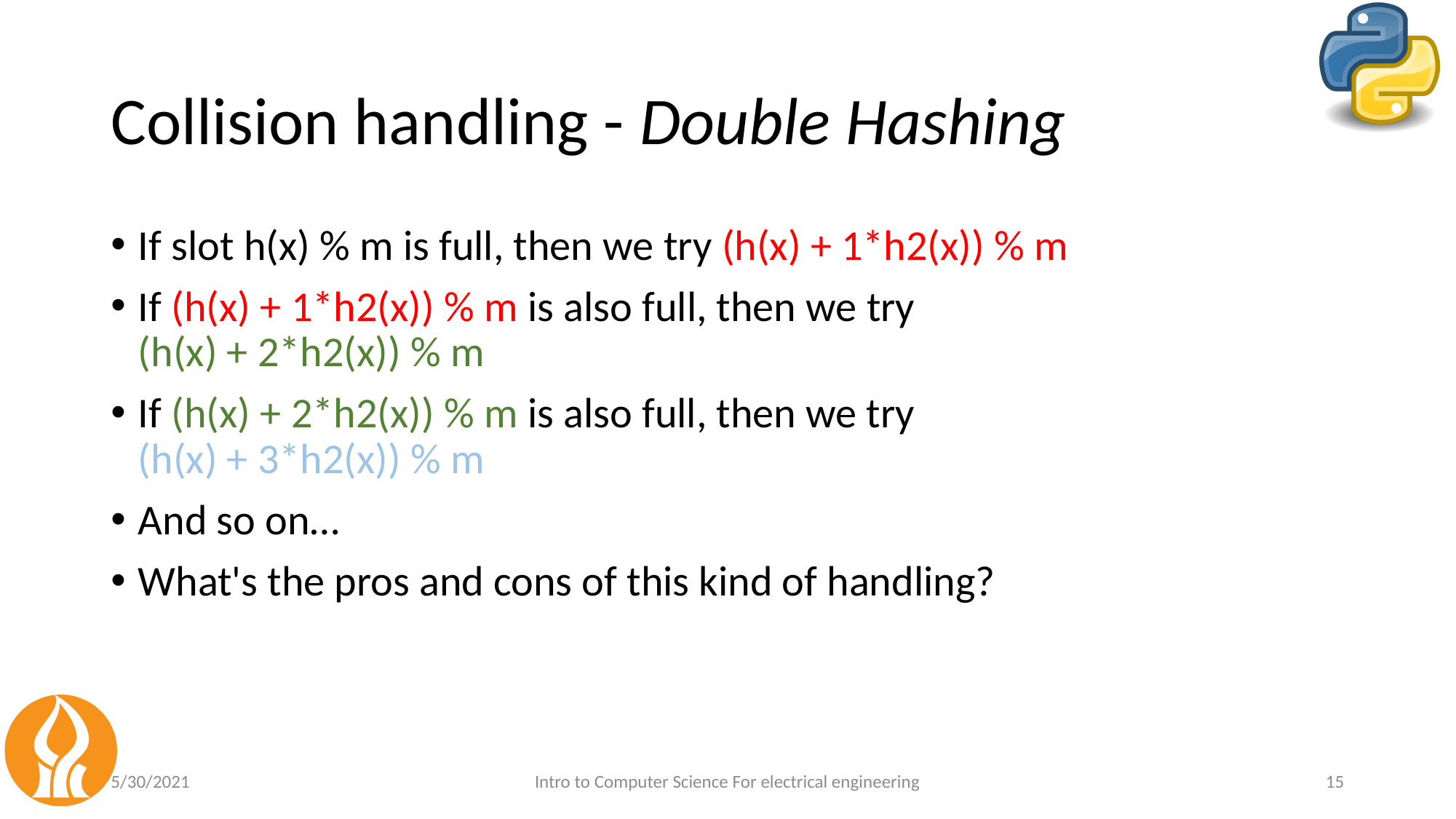

# Collision handling - Double Hashing
If slot h(x) % m is full, then we try (h(x) + 1*h2(x)) % m
If (h(x) + 1*h2(x)) % m is also full, then we try
(h(x) + 2*h2(x)) % m
If (h(x) + 2*h2(x)) % m is also full, then we try
(h(x) + 3*h2(x)) % m
And so on…
What's the pros and cons of this kind of handling?
5/30/2021
Intro to Computer Science For electrical engineering
15